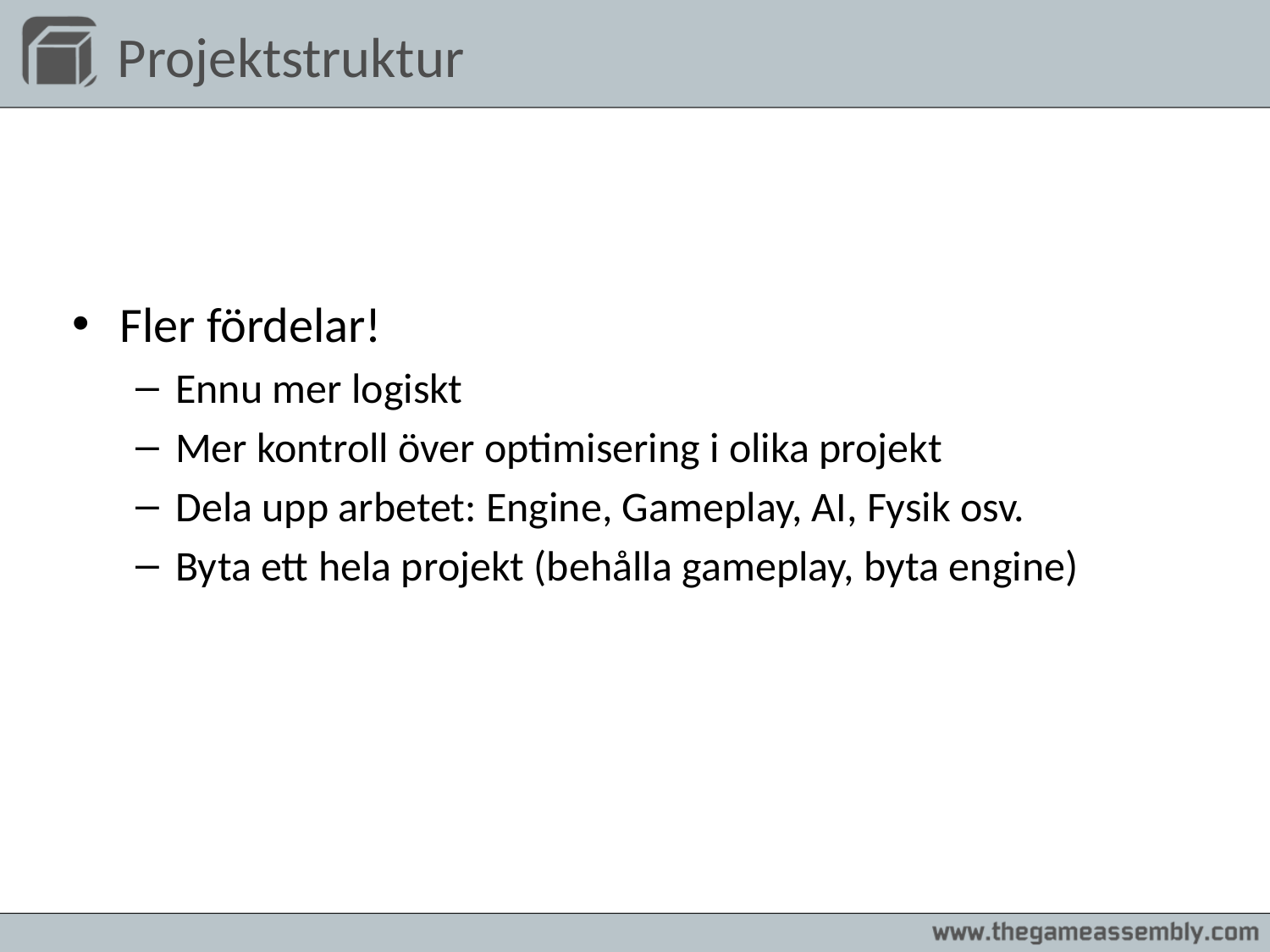

# Projektstruktur
Fler fördelar!
Ennu mer logiskt
Mer kontroll över optimisering i olika projekt
Dela upp arbetet: Engine, Gameplay, AI, Fysik osv.
Byta ett hela projekt (behålla gameplay, byta engine)